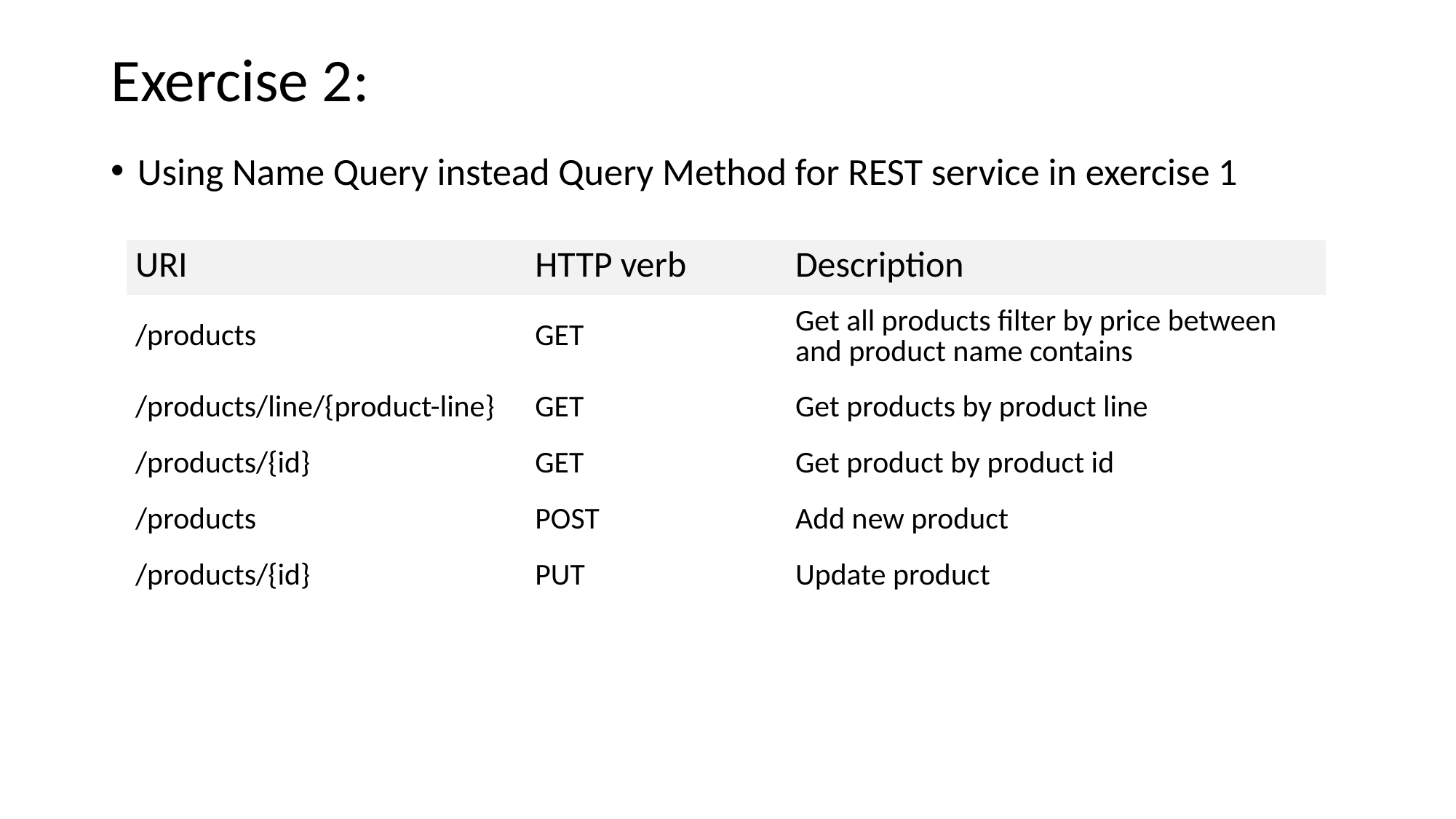

# Exercise 2:
Using Name Query instead Query Method for REST service in exercise 1
| URI | HTTP verb | Description |
| --- | --- | --- |
| /products | GET | Get all products filter by price between and product name contains |
| /products/line/{product-line} | GET | Get products by product line |
| /products/{id} | GET | Get product by product id |
| /products | POST | Add new product |
| /products/{id} | PUT | Update product |